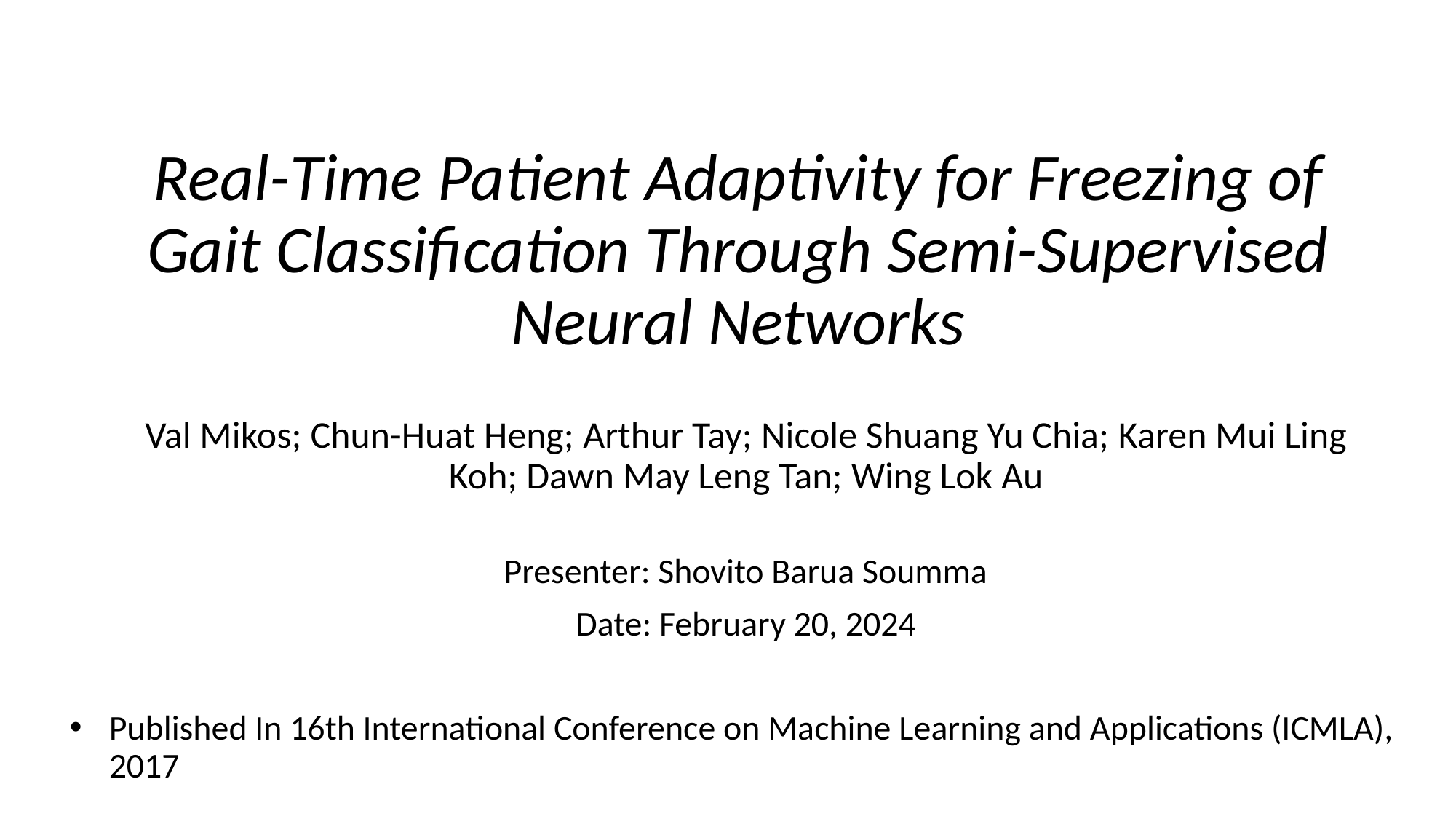

# Real-Time Patient Adaptivity for Freezing of Gait Classification Through Semi-Supervised Neural Networks
Val Mikos; Chun-Huat Heng; Arthur Tay; Nicole Shuang Yu Chia; Karen Mui Ling Koh; Dawn May Leng Tan; Wing Lok Au
Presenter: Shovito Barua Soumma
Date: February 20, 2024

Published In 16th International Conference on Machine Learning and Applications (ICMLA), 2017